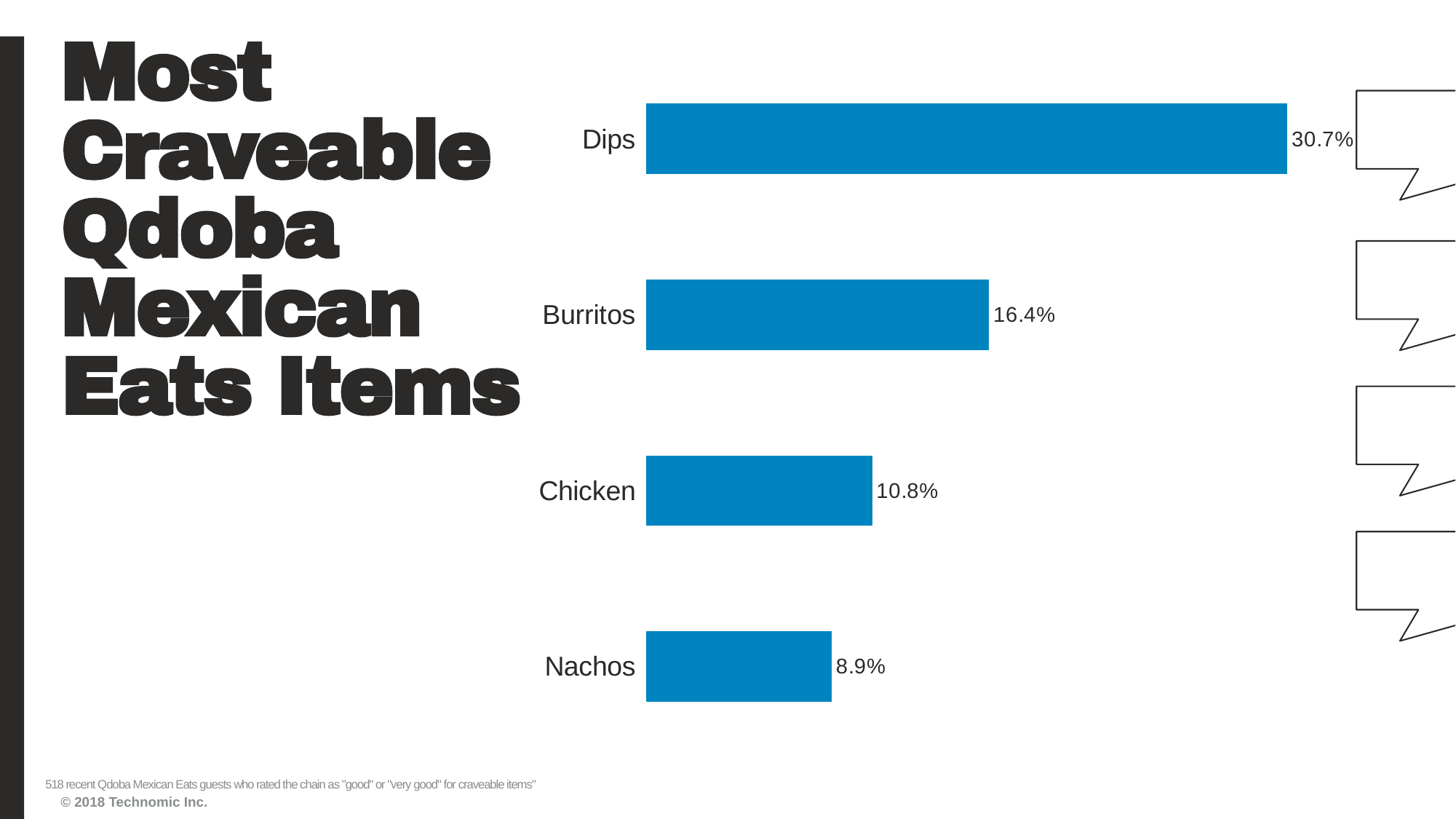

# Most Craveable Qdoba Mexican Eats Items

### Chart

| Category | Series1 |
|---|---|
| Nachos | 0.088803089 |
| Chicken | 0.108108108 |
| Burritos | 0.164092664 |
| Dips | 0.306949807 |
518 recent Qdoba Mexican Eats guests who rated the chain as "good" or "very good" for craveable items"